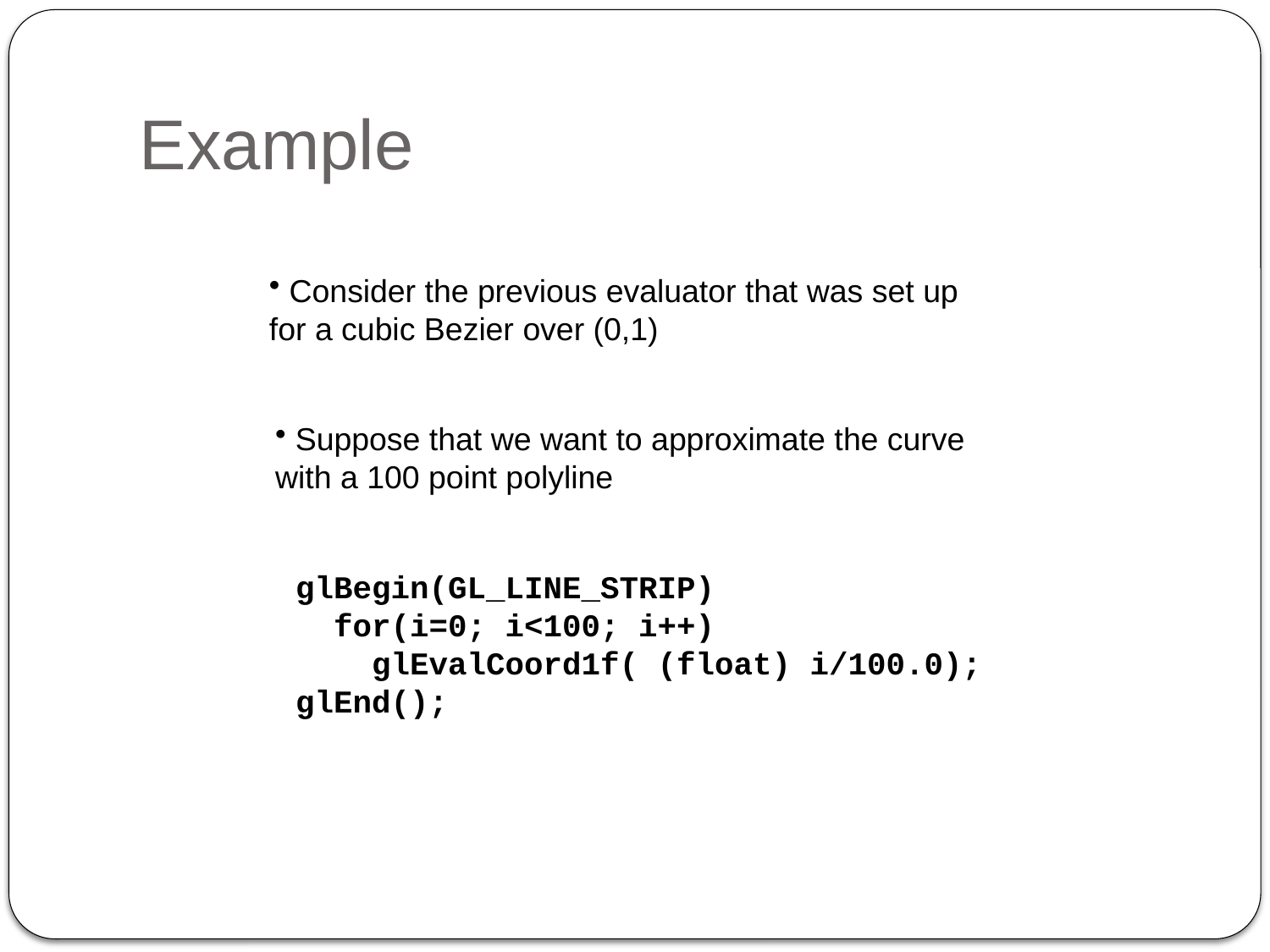

# Example
 Consider the previous evaluator that was set up
for a cubic Bezier over (0,1)
 Suppose that we want to approximate the curve
with a 100 point polyline
glBegin(GL_LINE_STRIP)
  for(i=0; i<100; i++)
    glEvalCoord1f( (float) i/100.0);
glEnd();